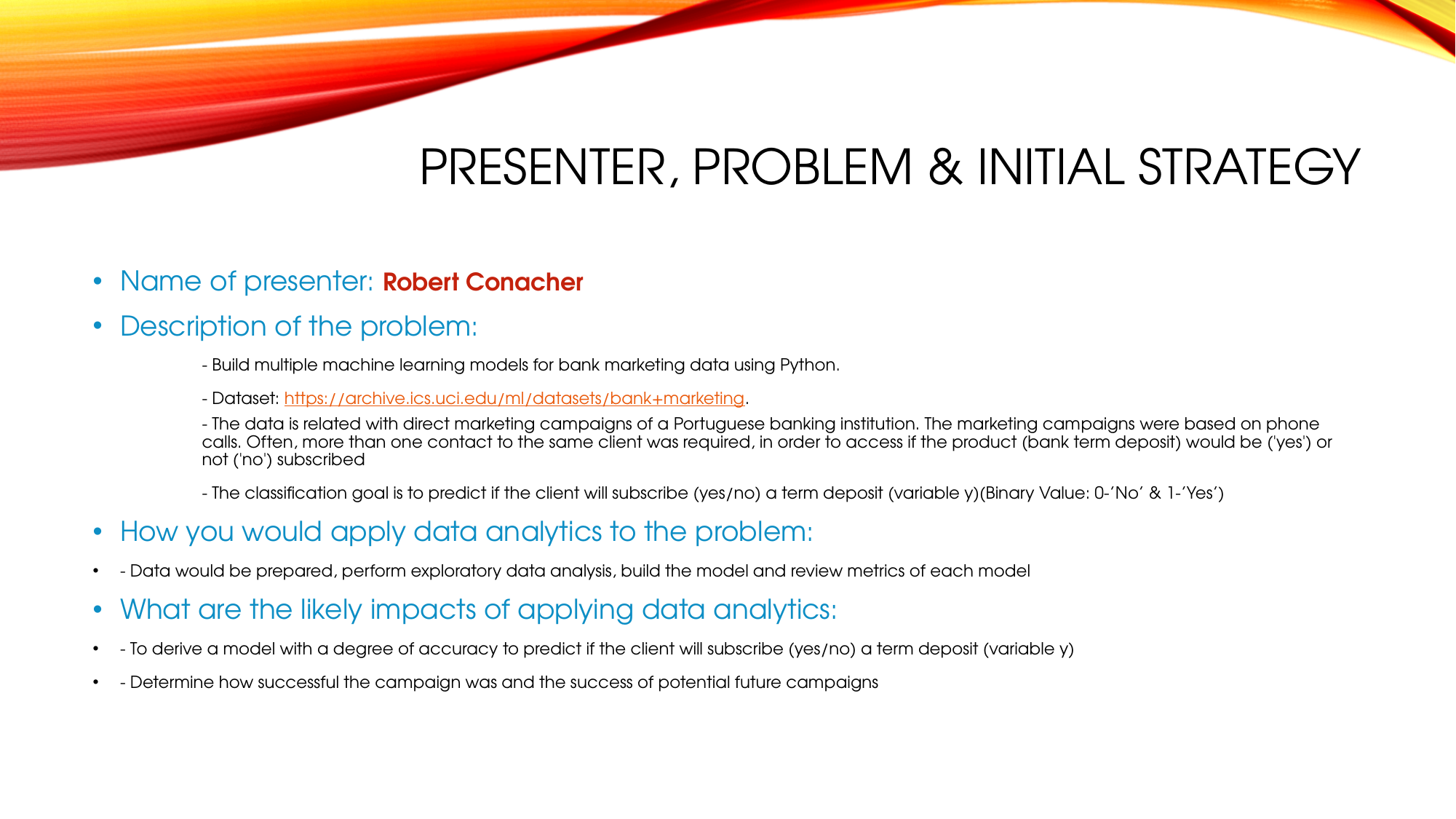

# Presenter, Problem & initial strategy
Name of presenter: Robert Conacher
Description of the problem:
	- Build multiple machine learning models for bank marketing data using Python.
	- Dataset: https://archive.ics.uci.edu/ml/datasets/bank+marketing.
- The data is related with direct marketing campaigns of a Portuguese banking institution. The marketing campaigns were based on phone calls. Often, more than one contact to the same client was required, in order to access if the product (bank term deposit) would be ('yes') or not ('no') subscribed
	- The classification goal is to predict if the client will subscribe (yes/no) a term deposit (variable y)(Binary Value: 0-’No’ & 1-’Yes’)
How you would apply data analytics to the problem:
- Data would be prepared, perform exploratory data analysis, build the model and review metrics of each model
What are the likely impacts of applying data analytics:
- To derive a model with a degree of accuracy to predict if the client will subscribe (yes/no) a term deposit (variable y)
- Determine how successful the campaign was and the success of potential future campaigns